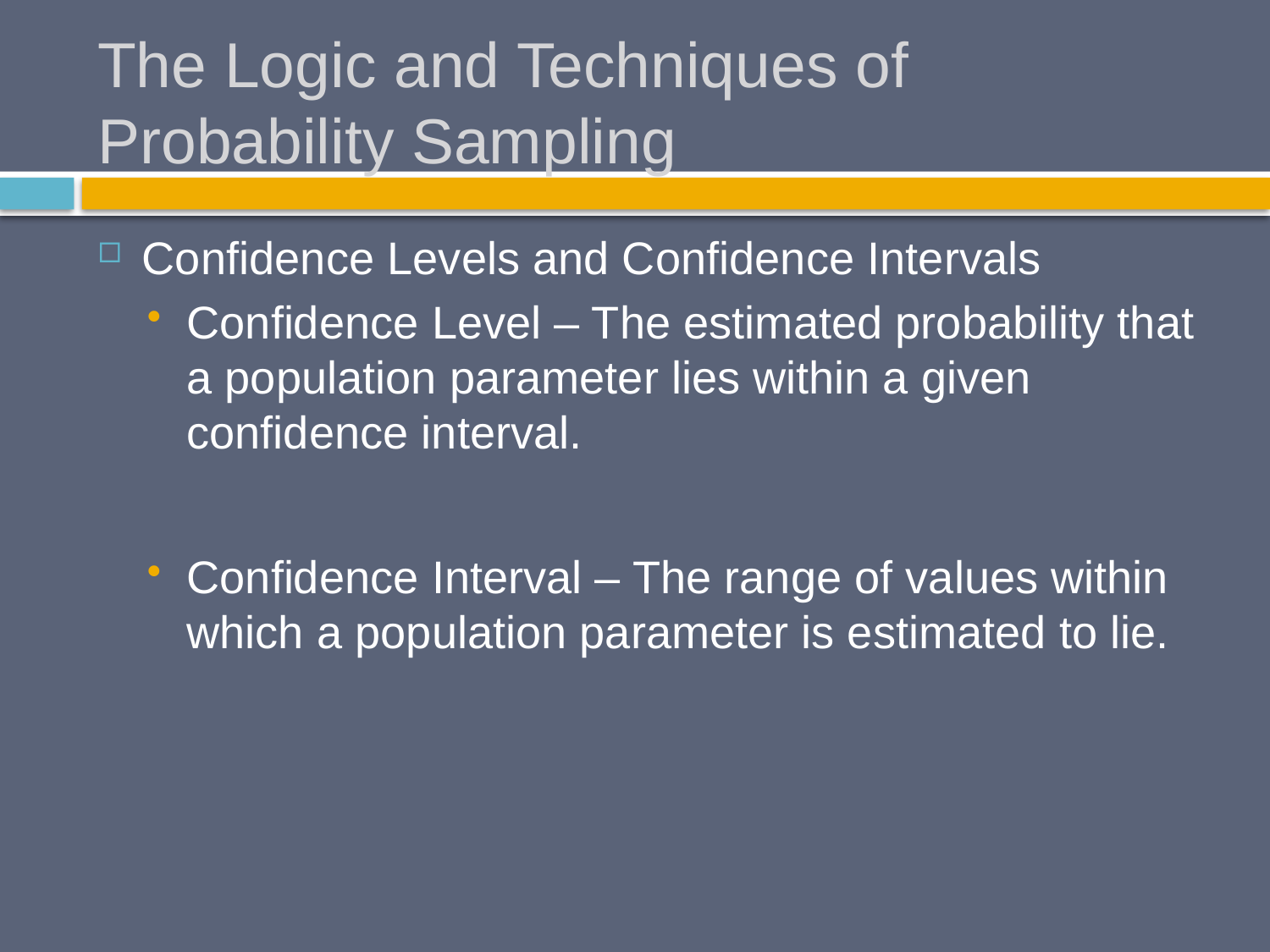

# The Logic and Techniques of Probability Sampling
Confidence Levels and Confidence Intervals
Confidence Level – The estimated probability that a population parameter lies within a given confidence interval.

Confidence Interval – The range of values within which a population parameter is estimated to lie.